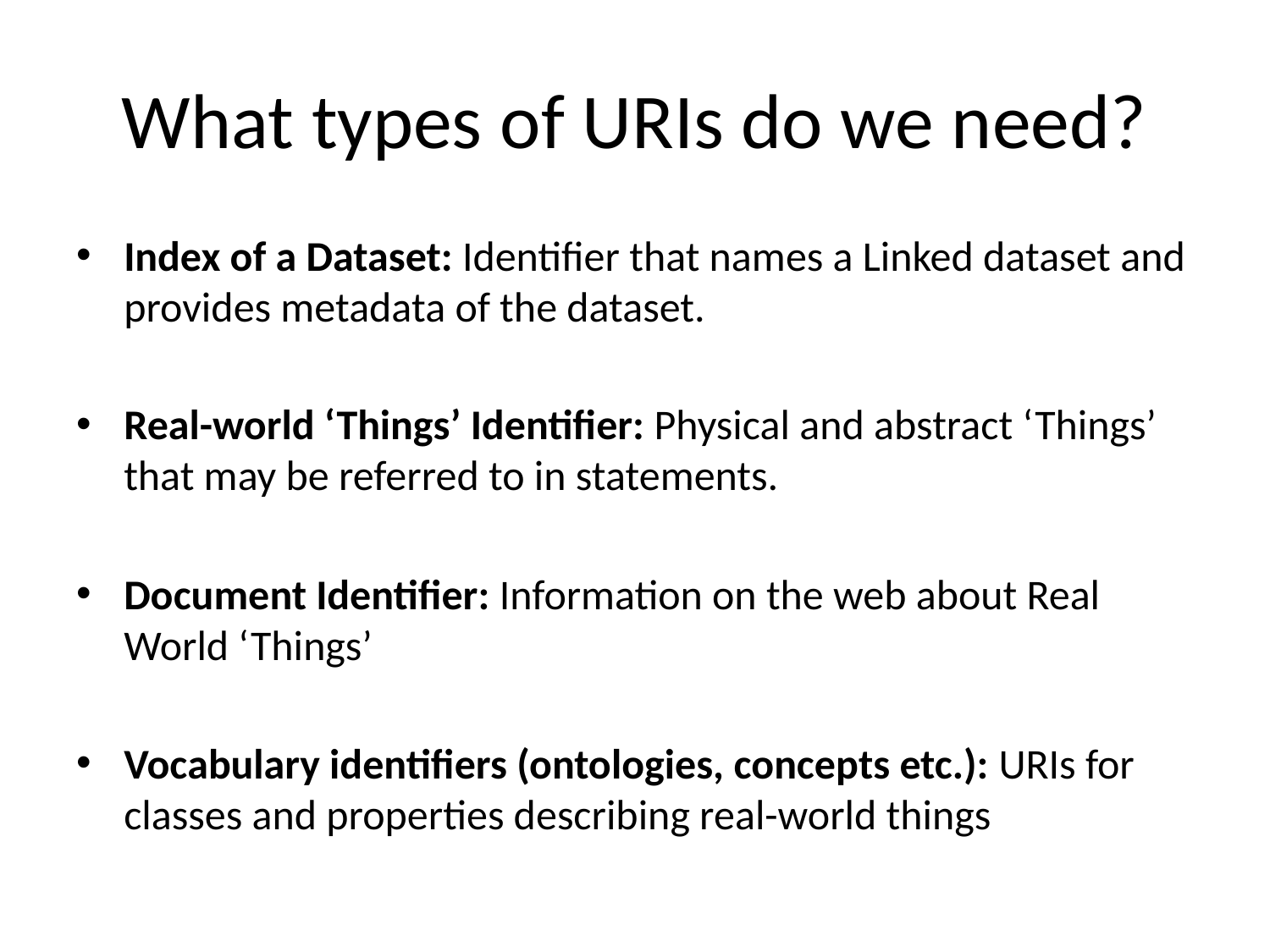

# What types of URIs do we need?
Index of a Dataset: Identifier that names a Linked dataset and provides metadata of the dataset.

Real-world ‘Things’ Identifier: Physical and abstract ‘Things’ that may be referred to in statements.

Document Identifier: Information on the web about Real World ‘Things’

Vocabulary identifiers (ontologies, concepts etc.): URIs for classes and properties describing real-world things